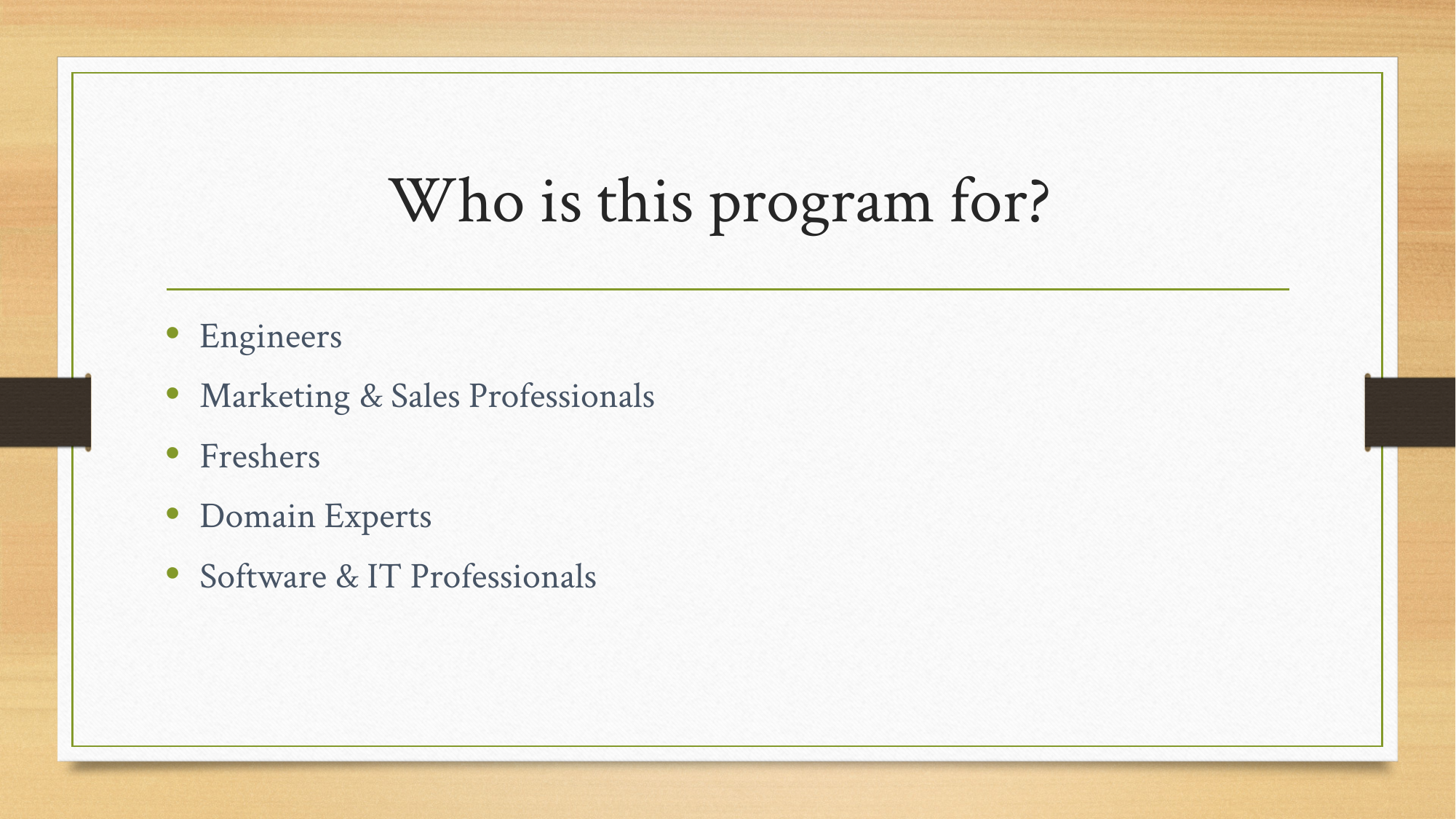

# Who is this program for?
Engineers
Marketing & Sales Professionals
Freshers
Domain Experts
Software & IT Professionals
Tal